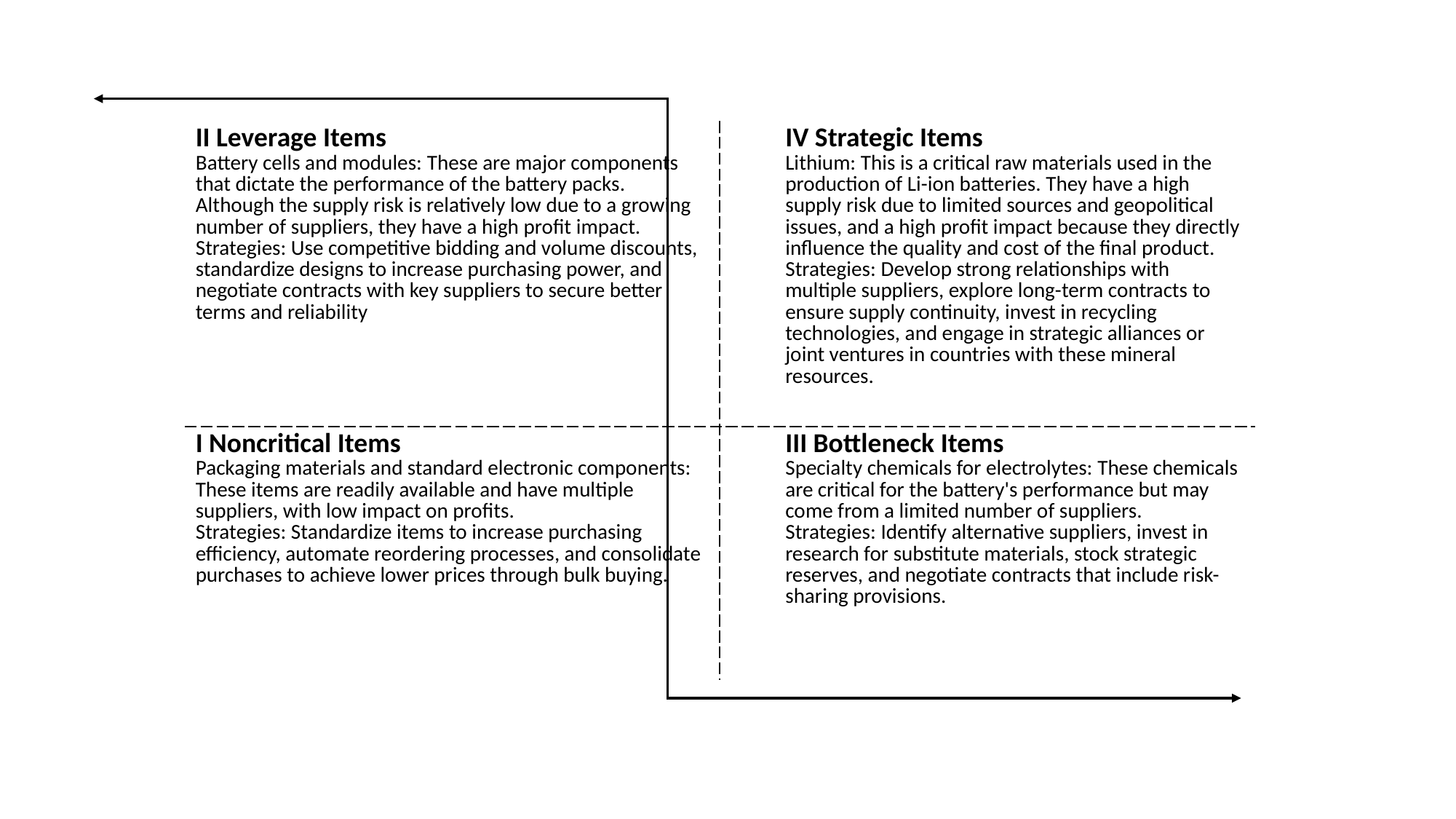

| II Leverage Items Battery cells and modules: These are major components that dictate the performance of the battery packs. Although the supply risk is relatively low due to a growing number of suppliers, they have a high profit impact. Strategies: Use competitive bidding and volume discounts, standardize designs to increase purchasing power, and negotiate contracts with key suppliers to secure better terms and reliability | IV Strategic Items Lithium: This is a critical raw materials used in the production of Li-ion batteries. They have a high supply risk due to limited sources and geopolitical issues, and a high profit impact because they directly influence the quality and cost of the final product. Strategies: Develop strong relationships with multiple suppliers, explore long-term contracts to ensure supply continuity, invest in recycling technologies, and engage in strategic alliances or joint ventures in countries with these mineral resources. |
| --- | --- |
| I Noncritical Items Packaging materials and standard electronic components: These items are readily available and have multiple suppliers, with low impact on profits. Strategies: Standardize items to increase purchasing efficiency, automate reordering processes, and consolidate purchases to achieve lower prices through bulk buying. | III Bottleneck Items Specialty chemicals for electrolytes: These chemicals are critical for the battery's performance but may come from a limited number of suppliers. Strategies: Identify alternative suppliers, invest in research for substitute materials, stock strategic reserves, and negotiate contracts that include risk-sharing provisions. |